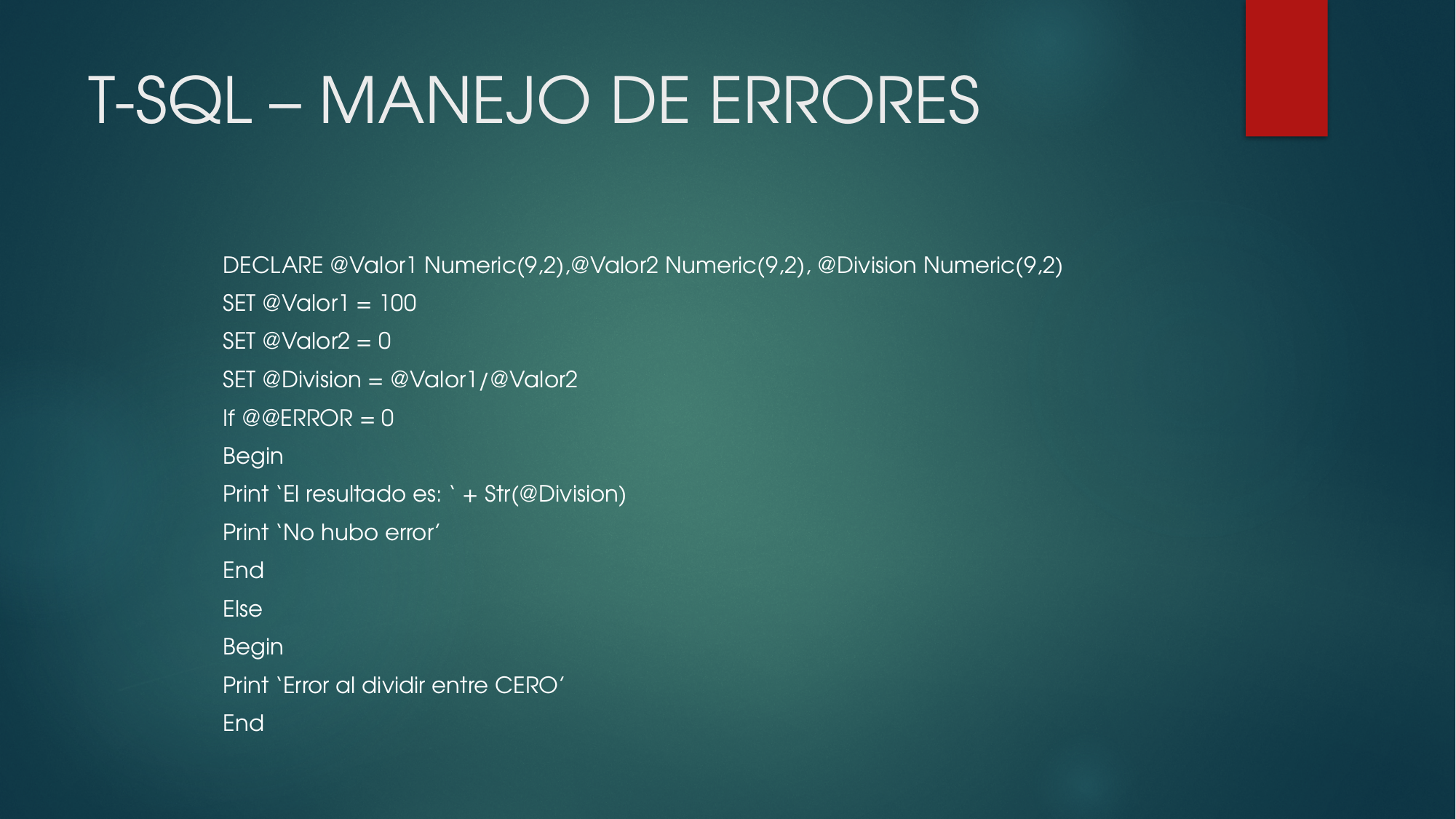

# T-SQL – MANEJO DE ERRORES
	DECLARE @Valor1 Numeric(9,2),@Valor2 Numeric(9,2), @Division Numeric(9,2)
	SET @Valor1 = 100
	SET @Valor2 = 0
	SET @Division = @Valor1/@Valor2
	If @@ERROR = 0
		Begin
			Print ‘El resultado es: ‘ + Str(@Division)
			Print ‘No hubo error’
		End
	Else
		Begin
			Print ‘Error al dividir entre CERO’
		End